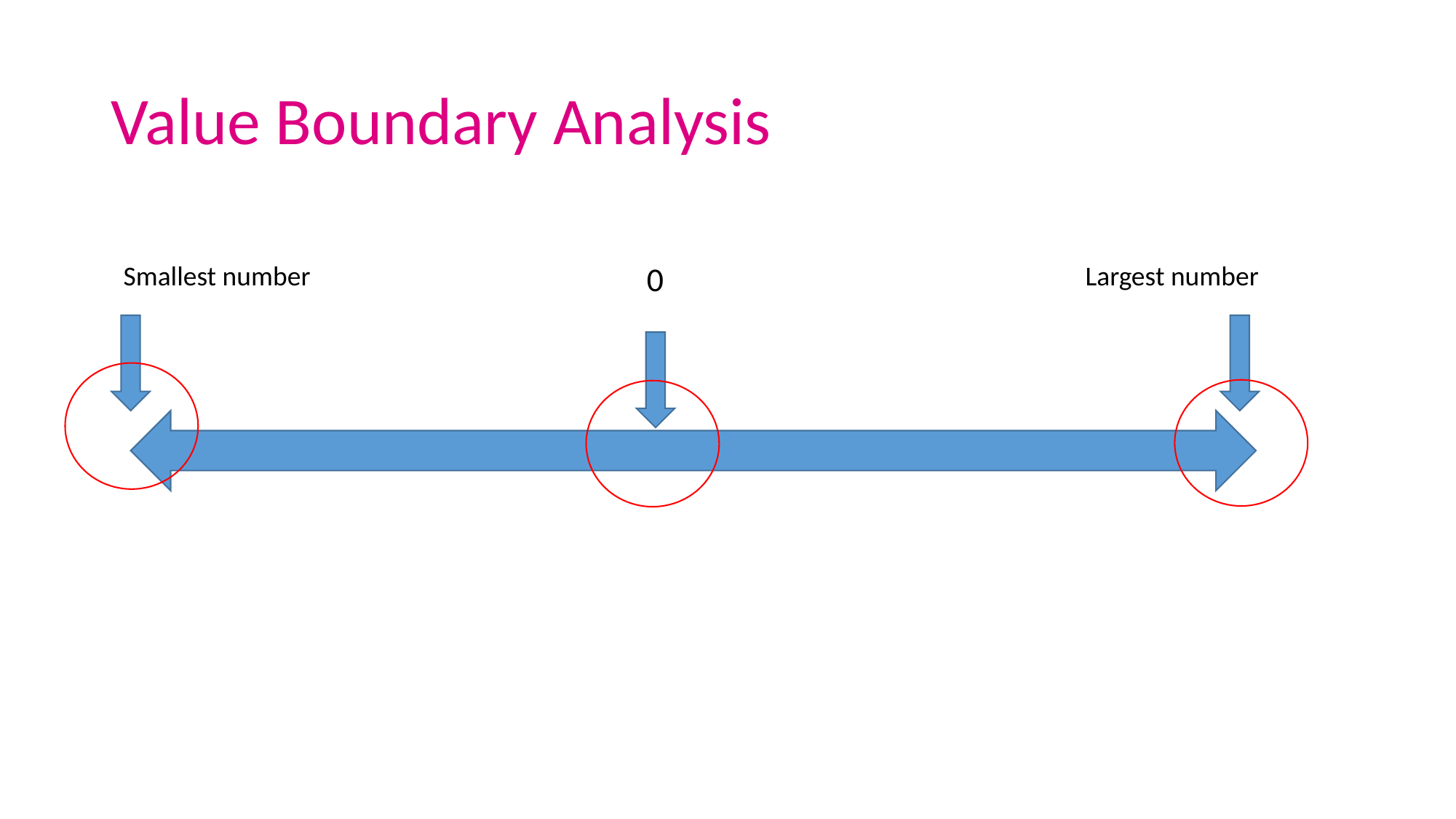

# Value Boundary Analysis
0
Largest number
Smallest number